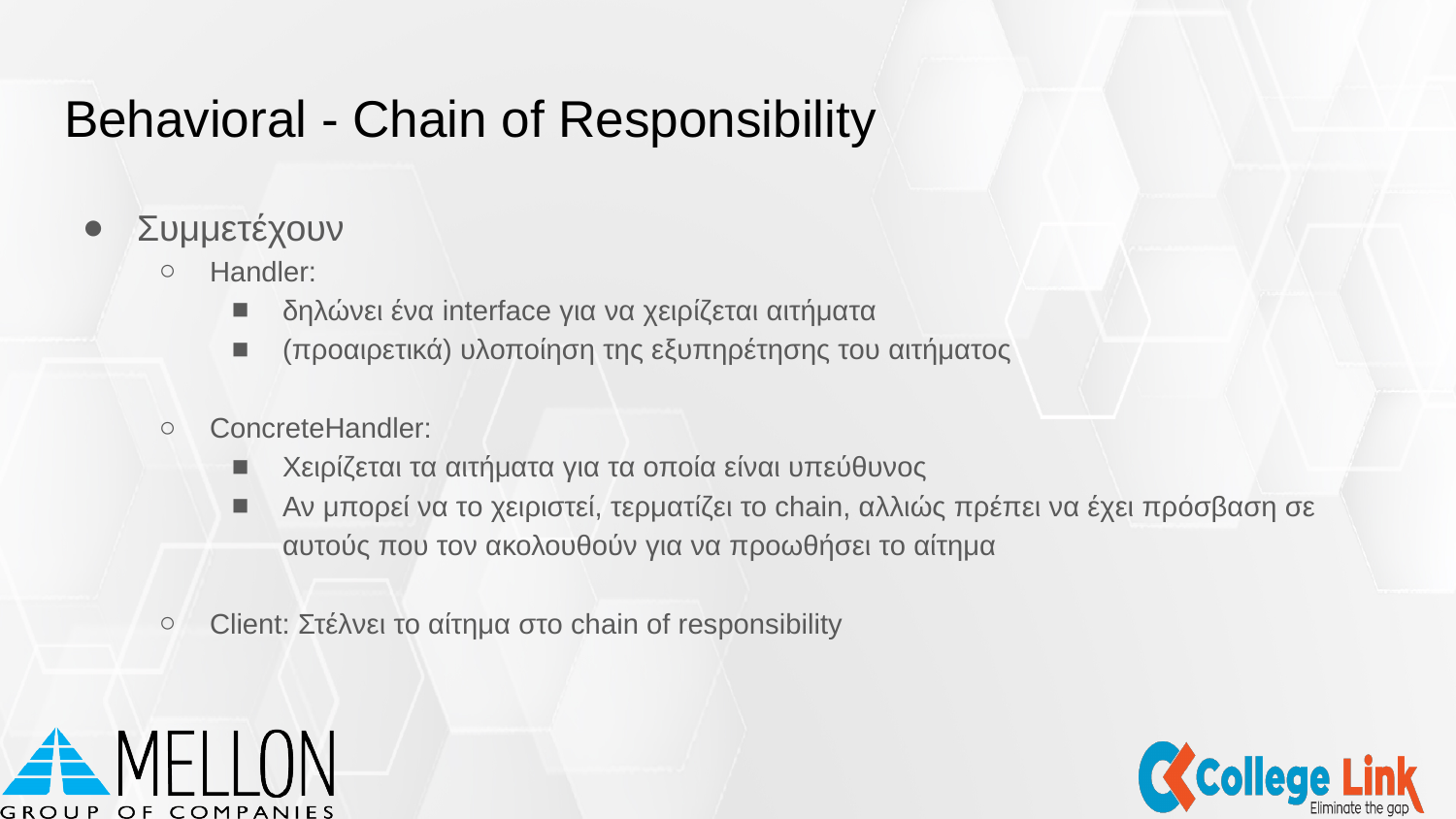

# Behavioral - Chain of Responsibility
Συμμετέχουν
Handler:
δηλώνει ένα interface για να χειρίζεται αιτήματα
(προαιρετικά) υλοποίηση της εξυπηρέτησης του αιτήματος

ConcreteHandler:
Χειρίζεται τα αιτήματα για τα οποία είναι υπεύθυνος
Αν μπορεί να το χειριστεί, τερματίζει το chain, αλλιώς πρέπει να έχει πρόσβαση σε αυτούς που τον ακολουθούν για να προωθήσει το αίτημα

Client: Στέλνει το αίτημα στο chain of responsibility